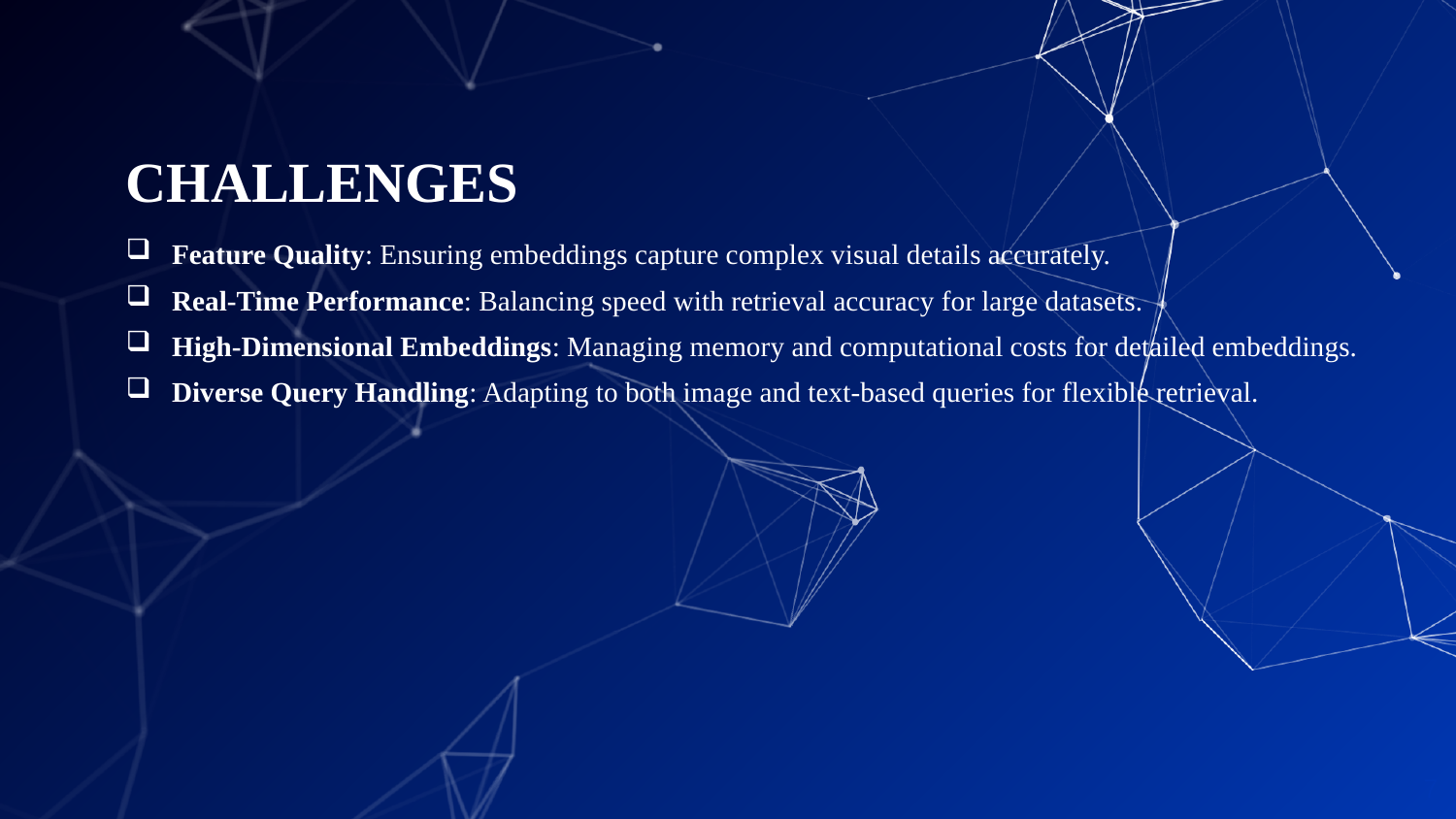

# CHALLENGES
Feature Quality: Ensuring embeddings capture complex visual details accurately.
Real-Time Performance: Balancing speed with retrieval accuracy for large datasets.
High-Dimensional Embeddings: Managing memory and computational costs for detailed embeddings.
Diverse Query Handling: Adapting to both image and text-based queries for flexible retrieval.
7